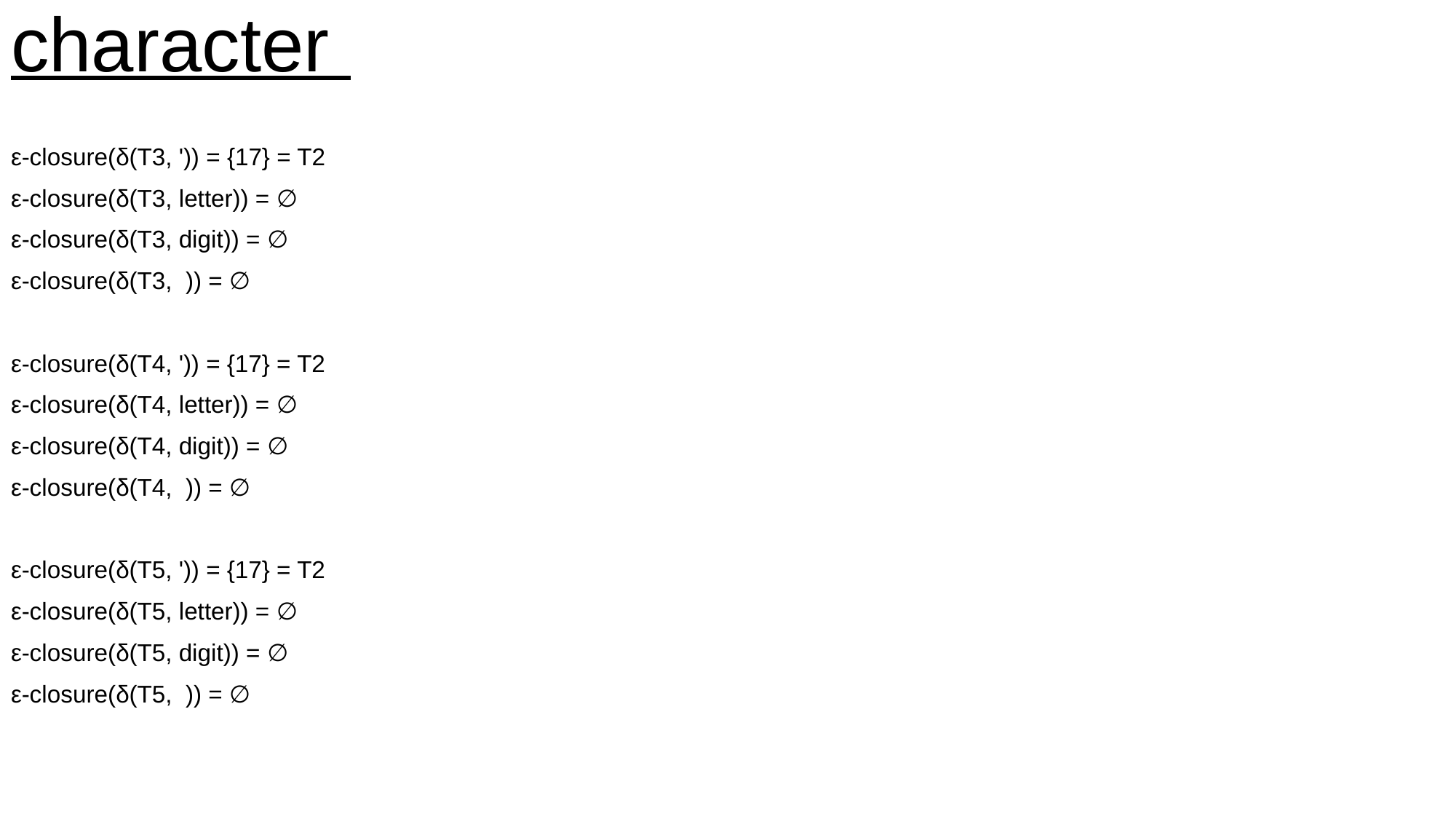

# character
ε-closure(δ(T3, ')) = {17} = T2
ε-closure(δ(T3, letter)) = ∅
ε-closure(δ(T3, digit)) = ∅
ε-closure(δ(T3,  )) = ∅

ε-closure(δ(T4, ')) = {17} = T2
ε-closure(δ(T4, letter)) = ∅
ε-closure(δ(T4, digit)) = ∅
ε-closure(δ(T4,  )) = ∅

ε-closure(δ(T5, ')) = {17} = T2
ε-closure(δ(T5, letter)) = ∅
ε-closure(δ(T5, digit)) = ∅
ε-closure(δ(T5,  )) = ∅